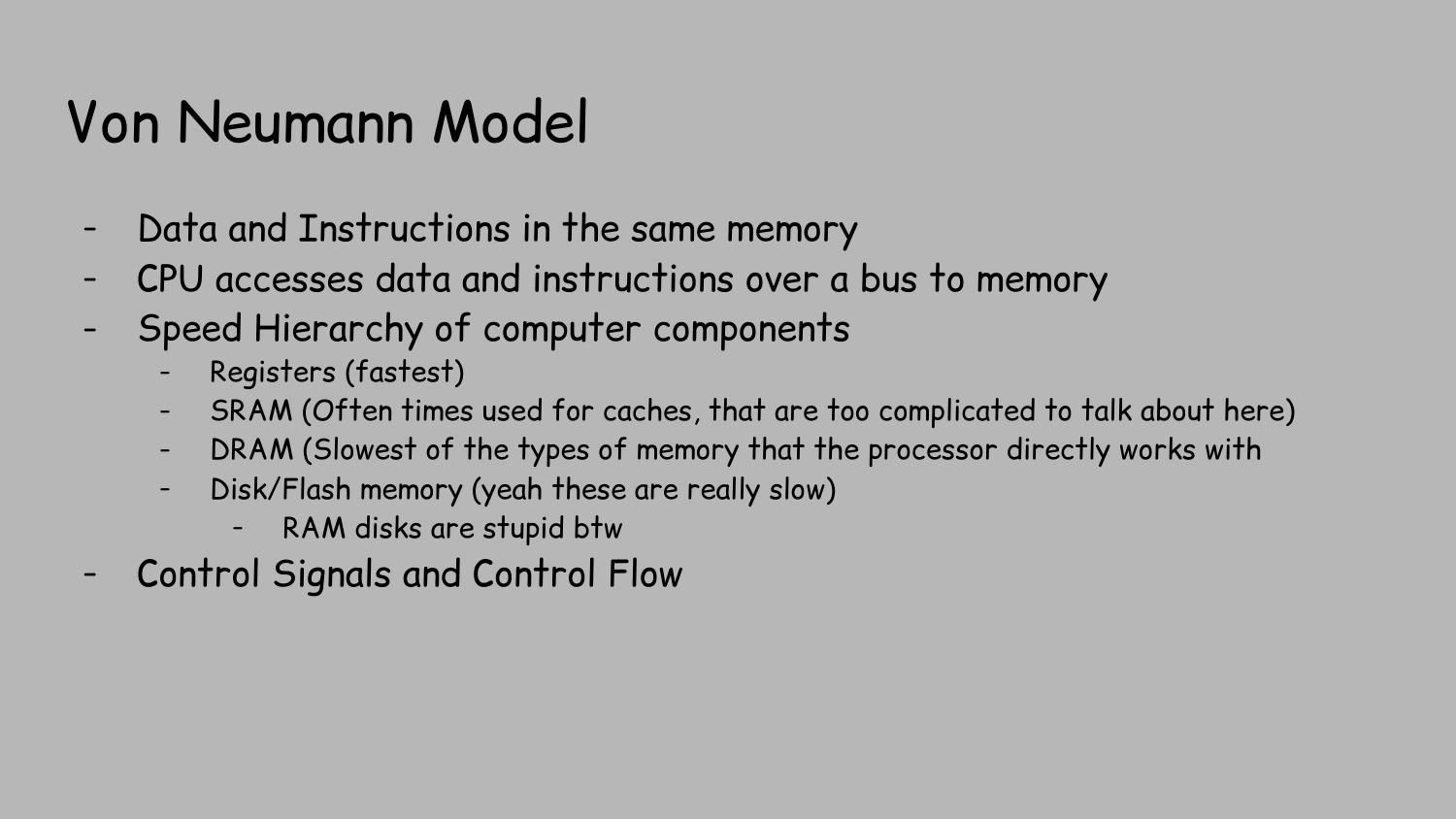

# Von Neumann Model
Data and Instructions in the same memory
CPU accesses data and instructions over a bus to memory
Speed Hierarchy of computer components
Registers (fastest)
SRAM (Often times used for caches, that are too complicated to talk about here)
DRAM (Slowest of the types of memory that the processor directly works with
Disk/Flash memory (yeah these are really slow)
RAM disks are stupid btw
Control Signals and Control Flow